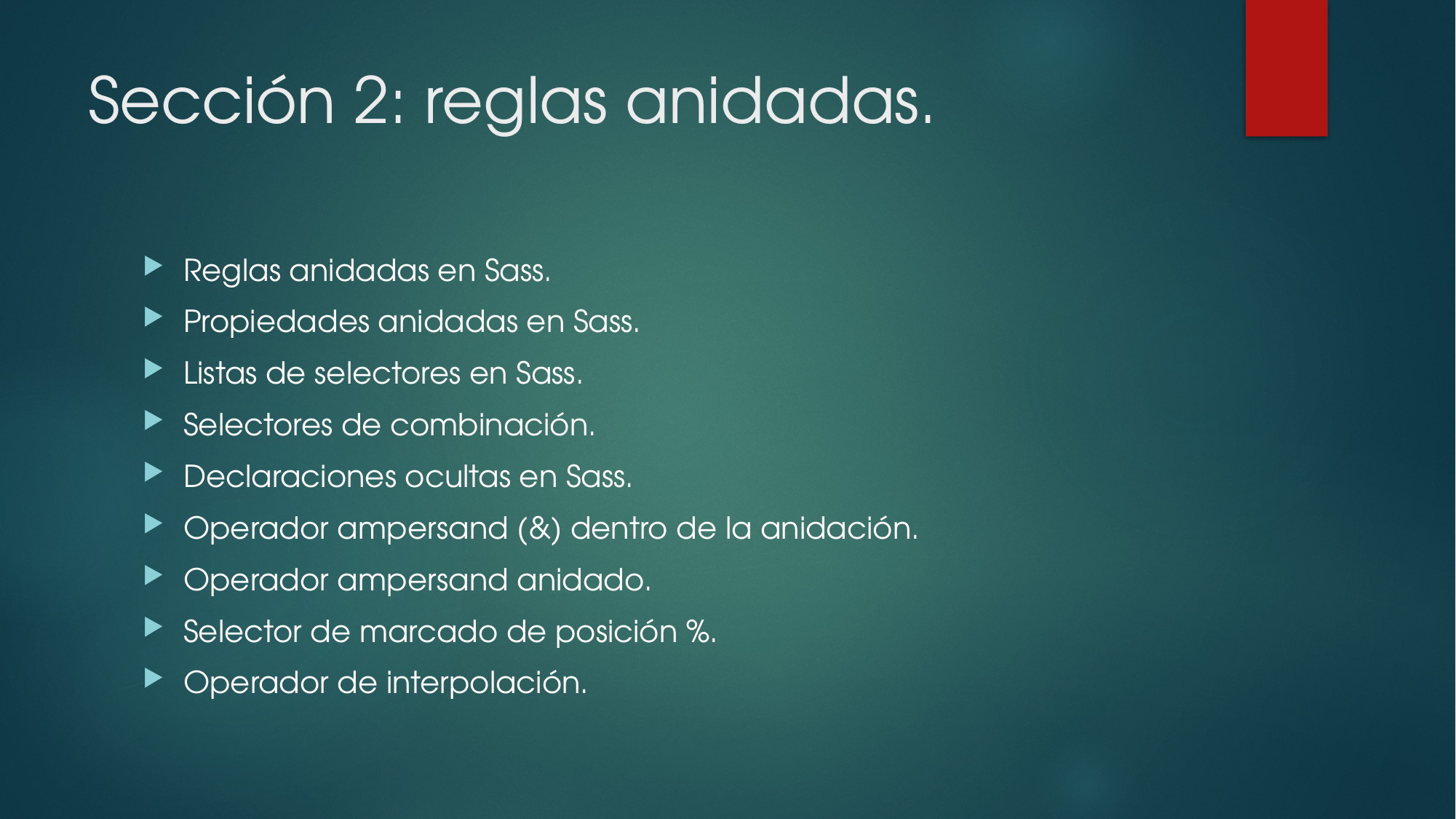

# Sección 2: reglas anidadas.
Reglas anidadas en Sass.
Propiedades anidadas en Sass.
Listas de selectores en Sass.
Selectores de combinación.
Declaraciones ocultas en Sass.
Operador ampersand (&) dentro de la anidación.
Operador ampersand anidado.
Selector de marcado de posición %.
Operador de interpolación.